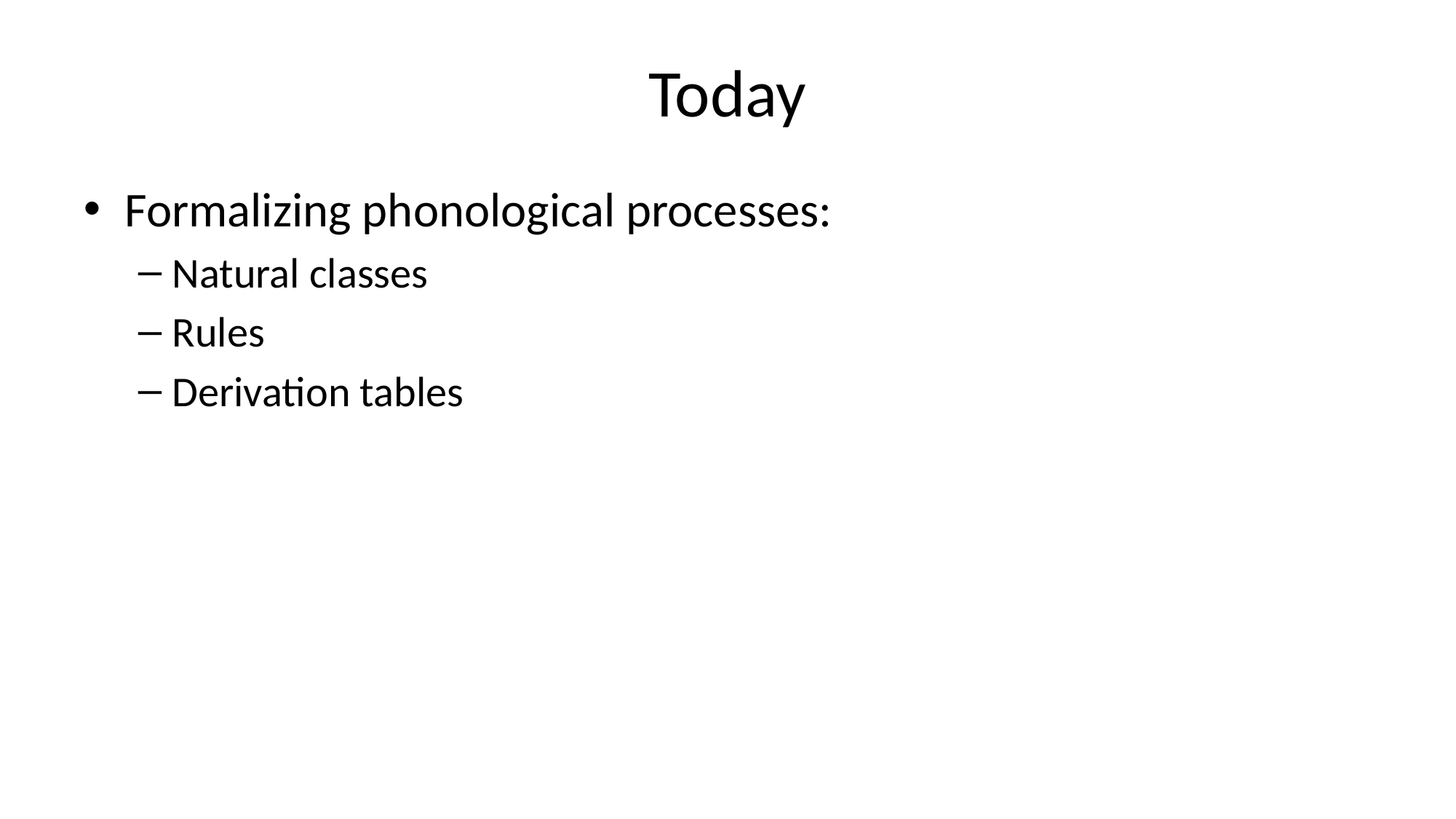

# Today
Formalizing phonological processes:
Natural classes
Rules
Derivation tables